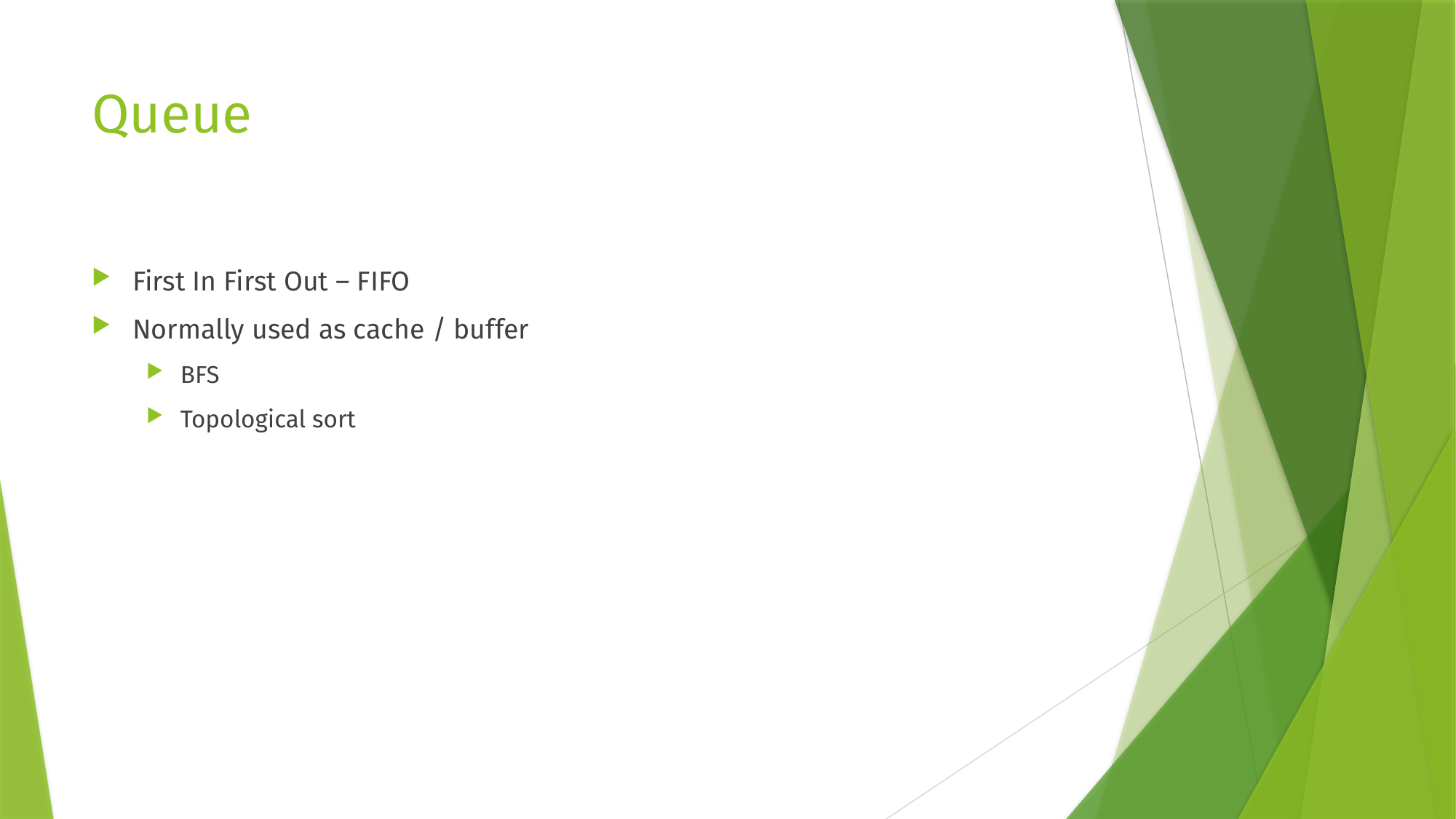

# Queue
First In First Out – FIFO
Normally used as cache / buffer
BFS
Topological sort